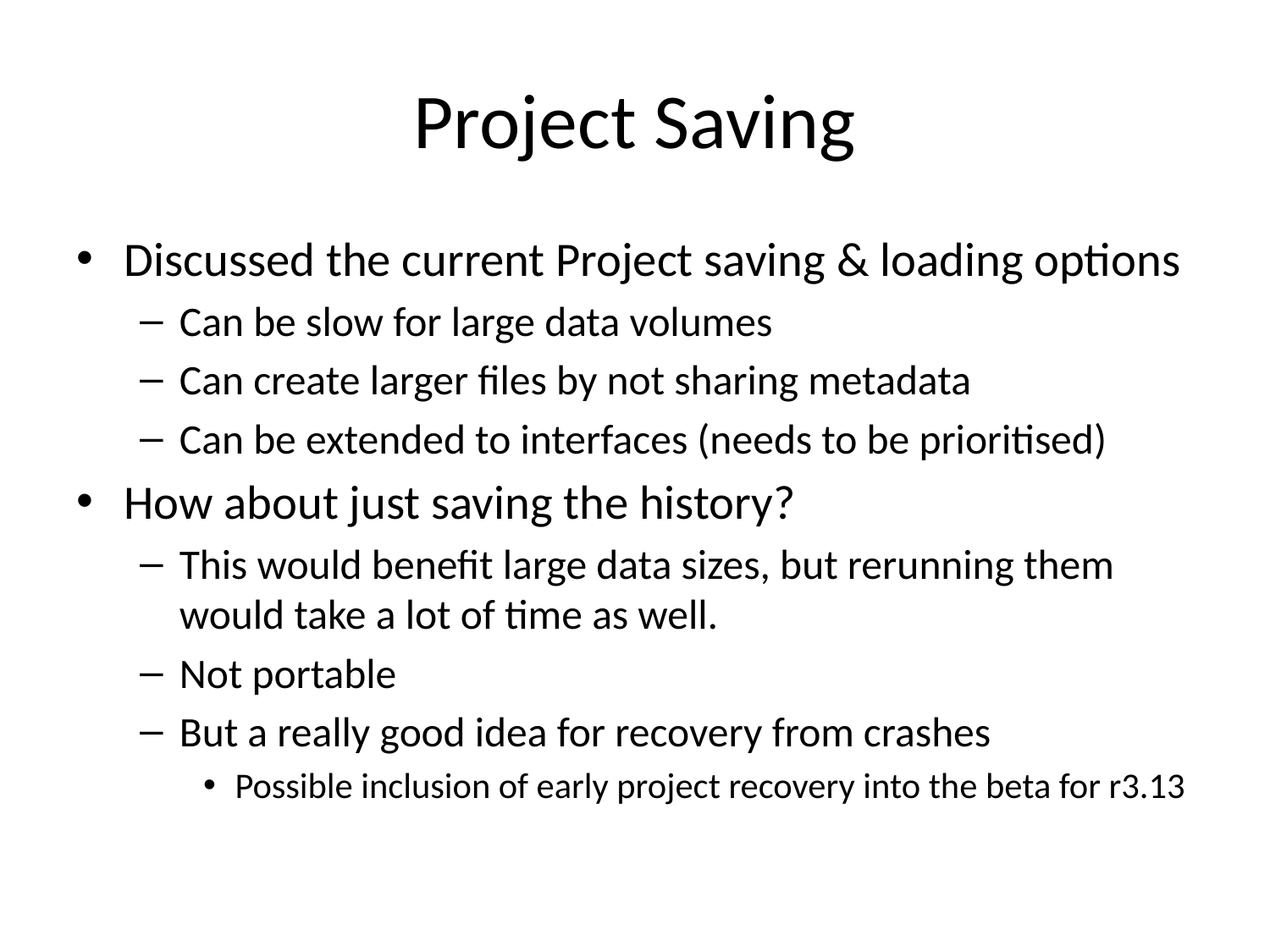

# Project Saving
Discussed the current Project saving & loading options
Can be slow for large data volumes
Can create larger files by not sharing metadata
Can be extended to interfaces (needs to be prioritised)
How about just saving the history?
This would benefit large data sizes, but rerunning them would take a lot of time as well.
Not portable
But a really good idea for recovery from crashes
Possible inclusion of early project recovery into the beta for r3.13